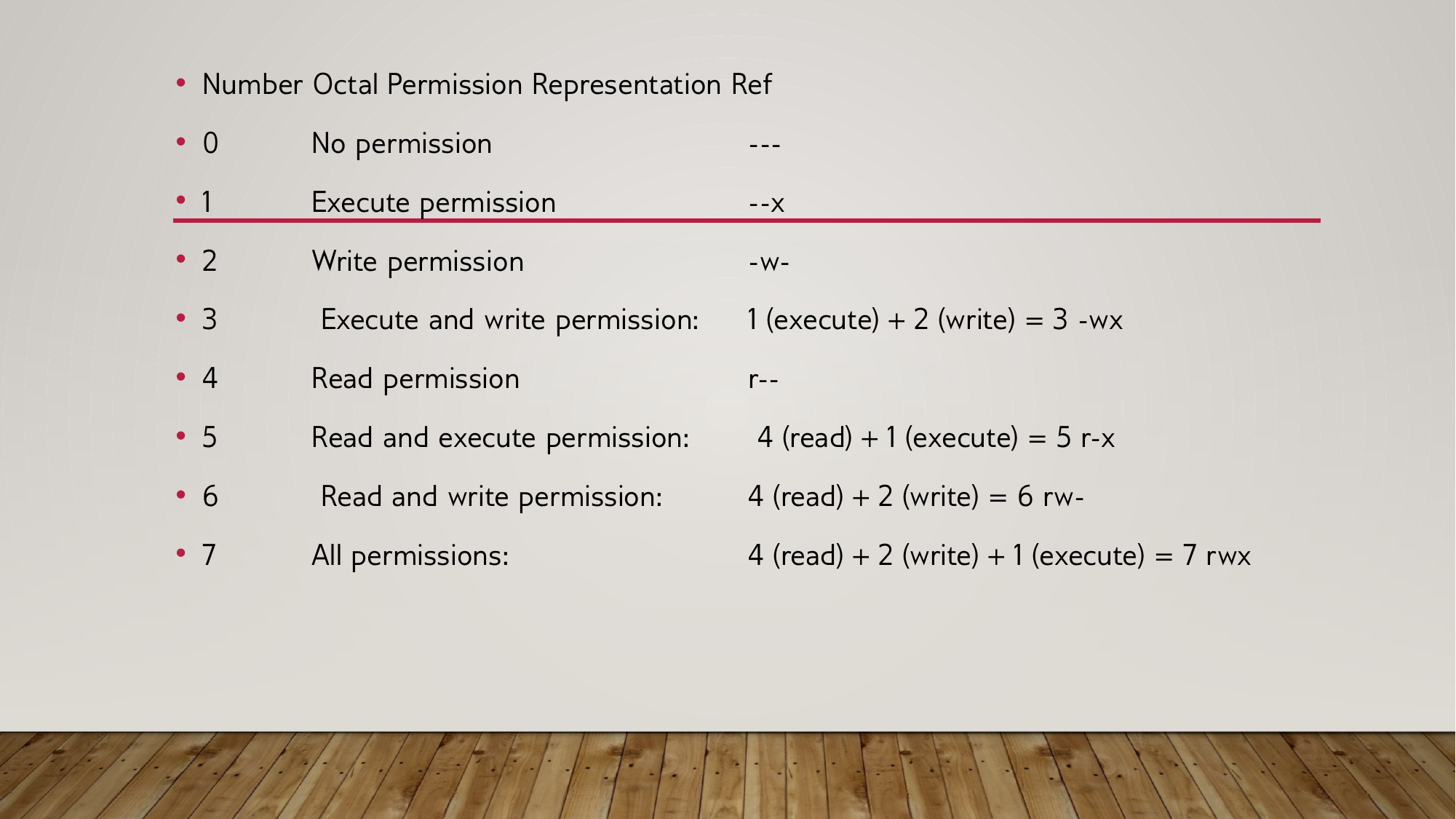

Number Octal Permission Representation Ref
0 	No permission 			---
1 	Execute permission 		--x
2 	Write permission 		-w-
3	 Execute and write permission: 	1 (execute) + 2 (write) = 3 -wx
4 	Read permission		 	r--
5 	Read and execute permission:	 4 (read) + 1 (execute) = 5 r-x
6	 Read and write permission: 	4 (read) + 2 (write) = 6 rw-
7 	All permissions: 			4 (read) + 2 (write) + 1 (execute) = 7 rwx